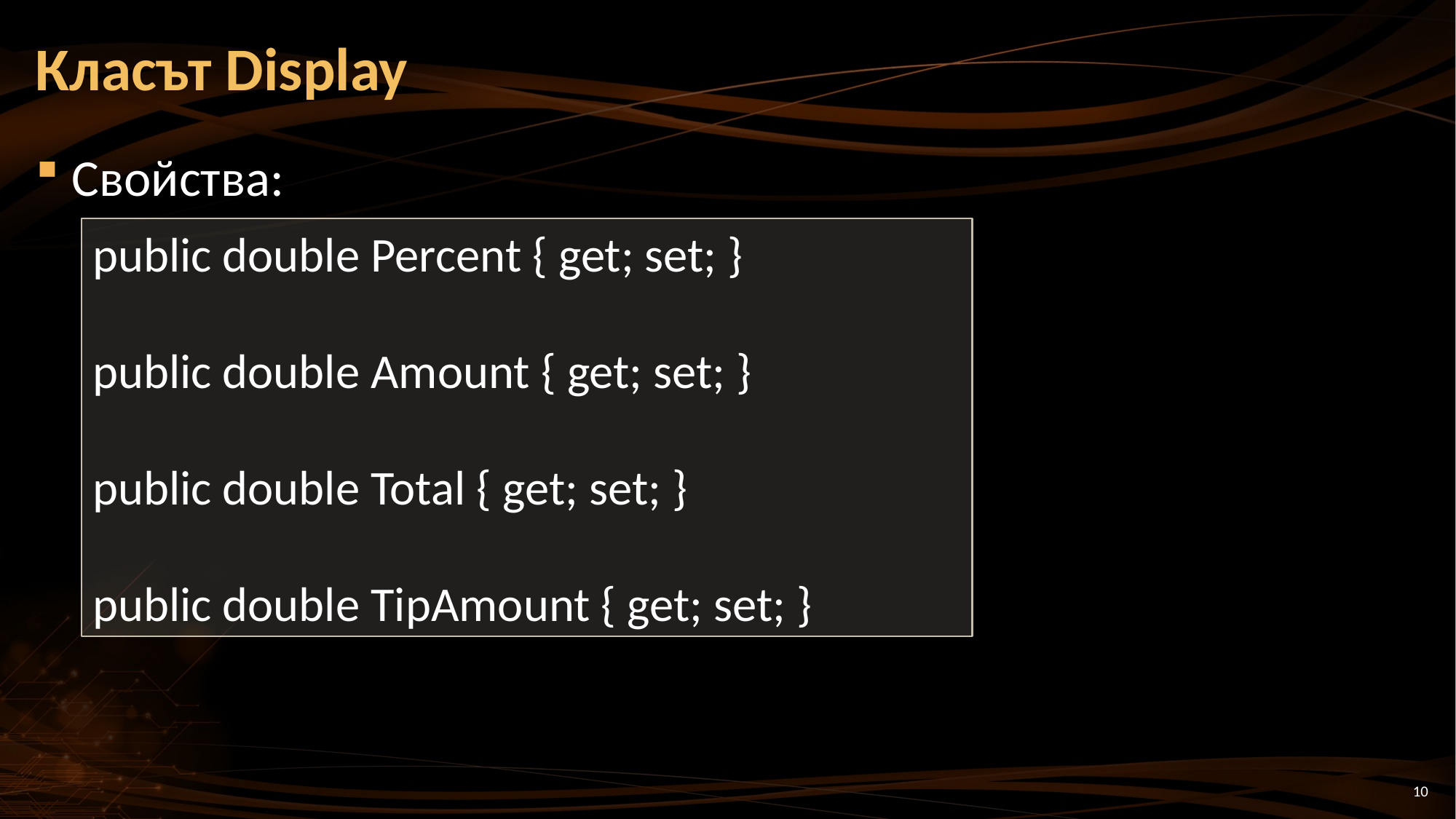

# Класът Display
Свойства:

public double Percent { get; set; }

public double Amount { get; set; }

public double Total { get; set; }

public double TipAmount { get; set; }
10